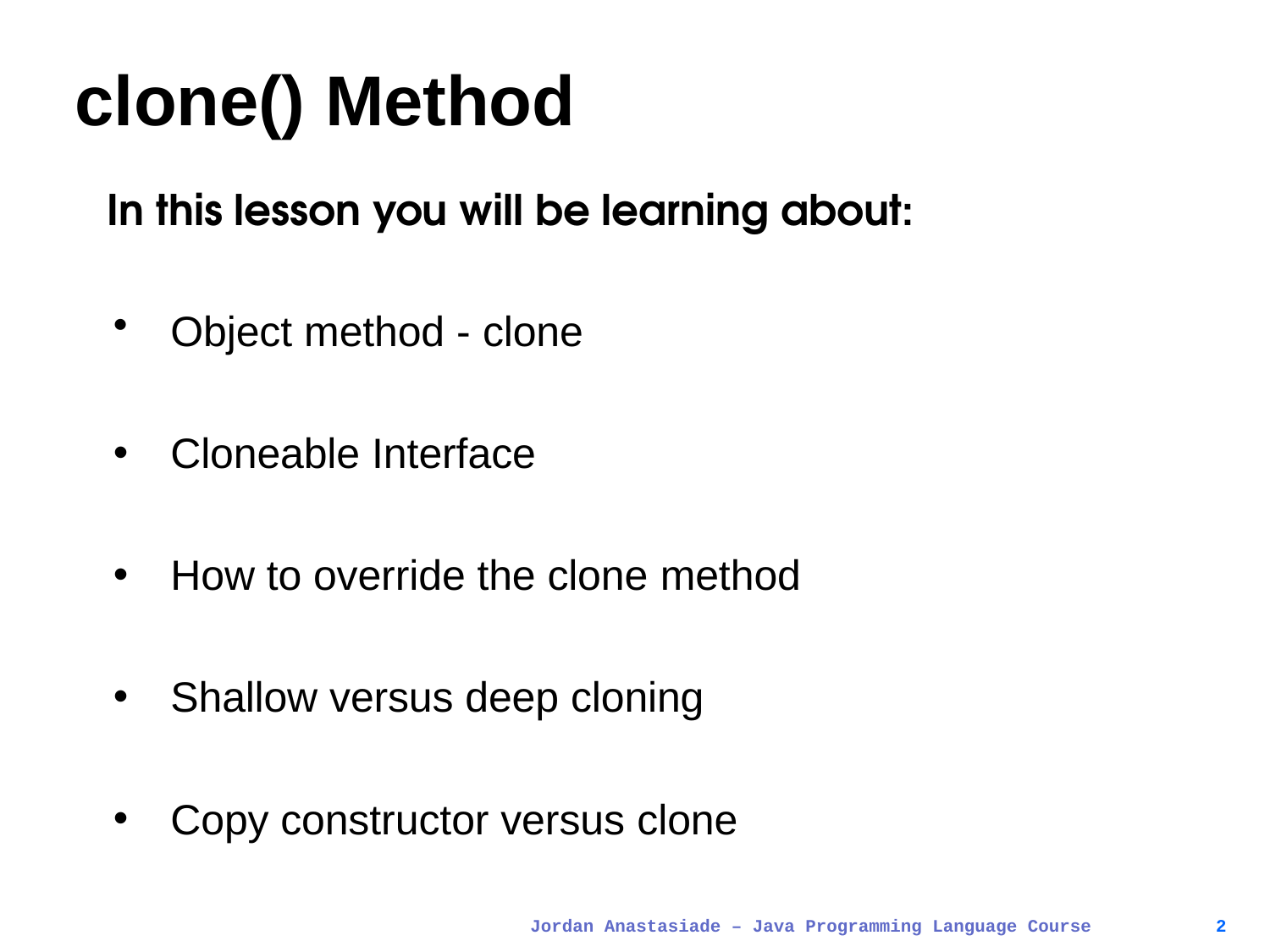

# clone() Method
In this lesson you will be learning about:

Object method - clone

Cloneable Interface

How to override the clone method

Shallow versus deep cloning

Copy constructor versus clone
Jordan Anastasiade – Java Programming Language Course
2